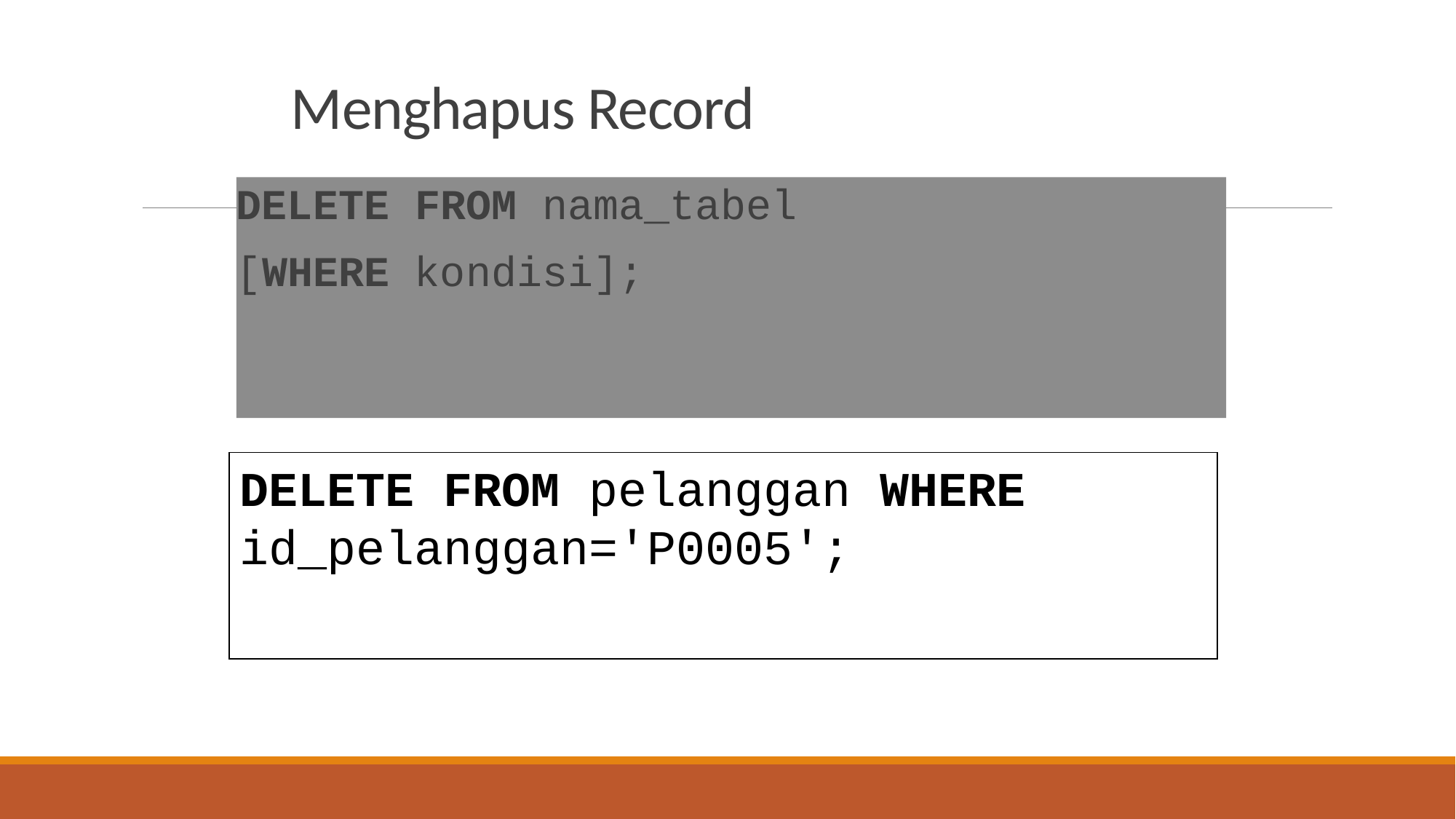

# Menghapus Record
DELETE FROM nama_tabel
[WHERE kondisi];
DELETE FROM pelanggan WHERE id_pelanggan='P0005';